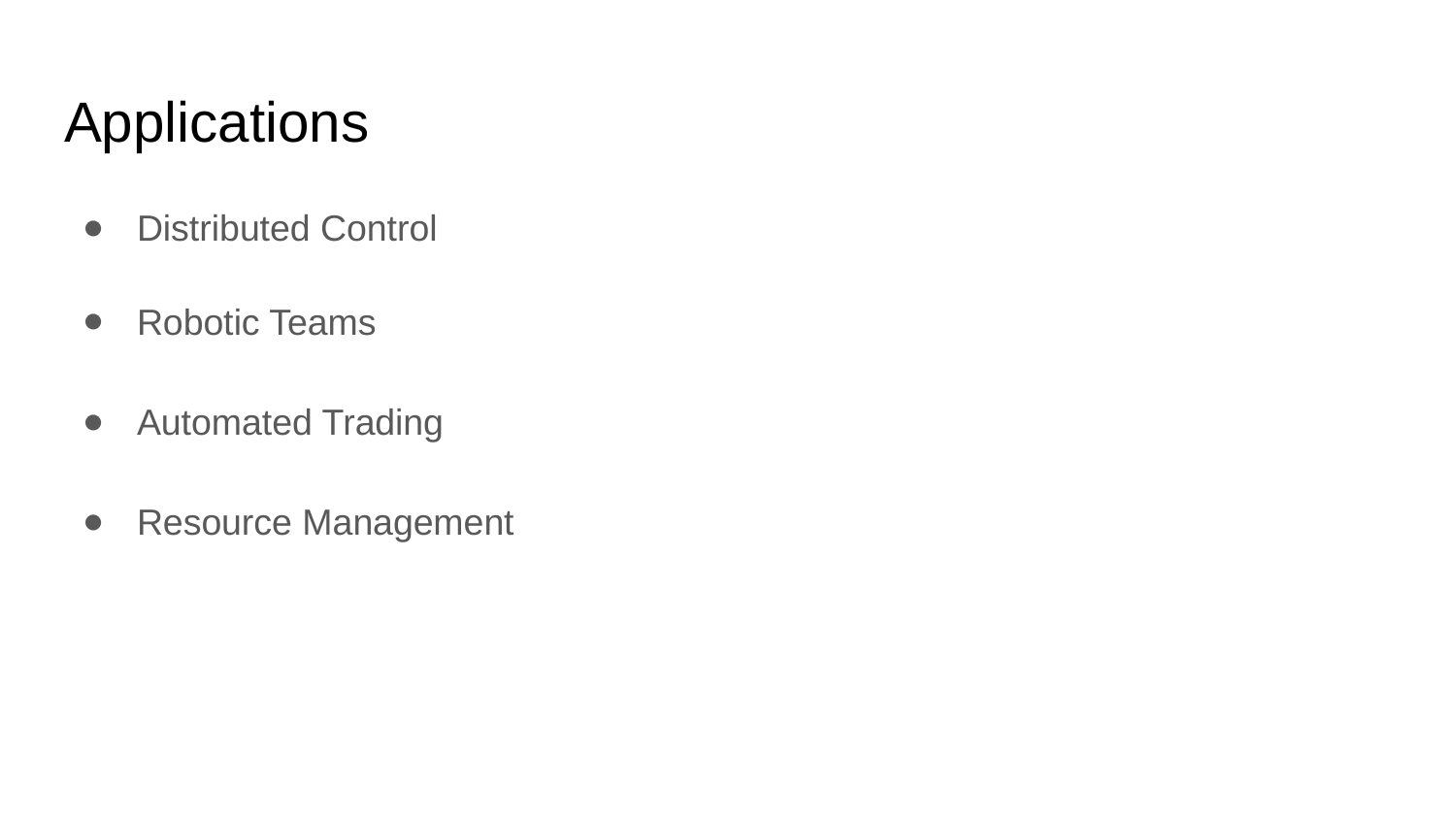

# Applications
Distributed Control
Robotic Teams
Automated Trading
Resource Management